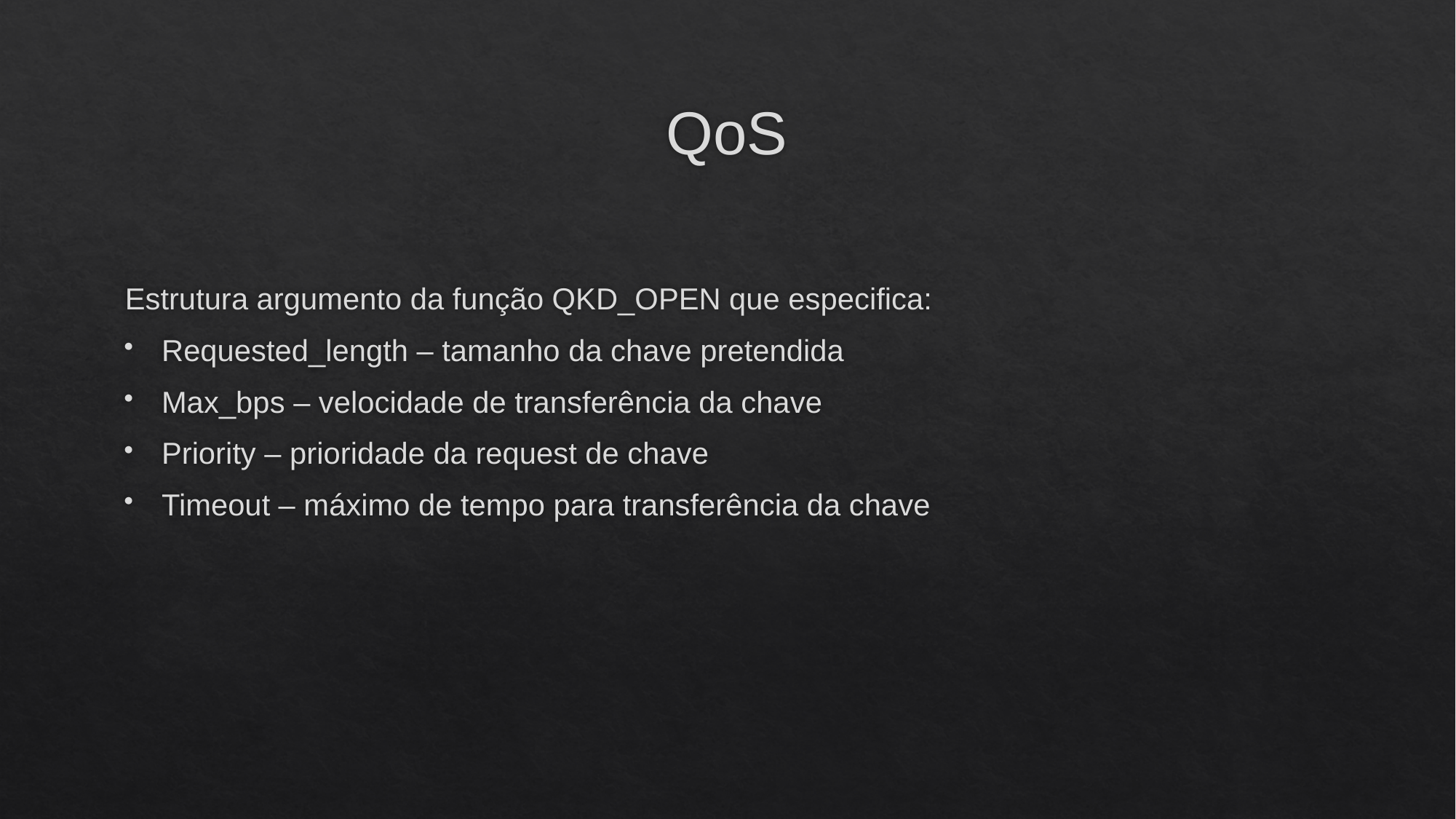

# QoS
Estrutura argumento da função QKD_OPEN que especifica:
Requested_length – tamanho da chave pretendida
Max_bps – velocidade de transferência da chave
Priority – prioridade da request de chave
Timeout – máximo de tempo para transferência da chave